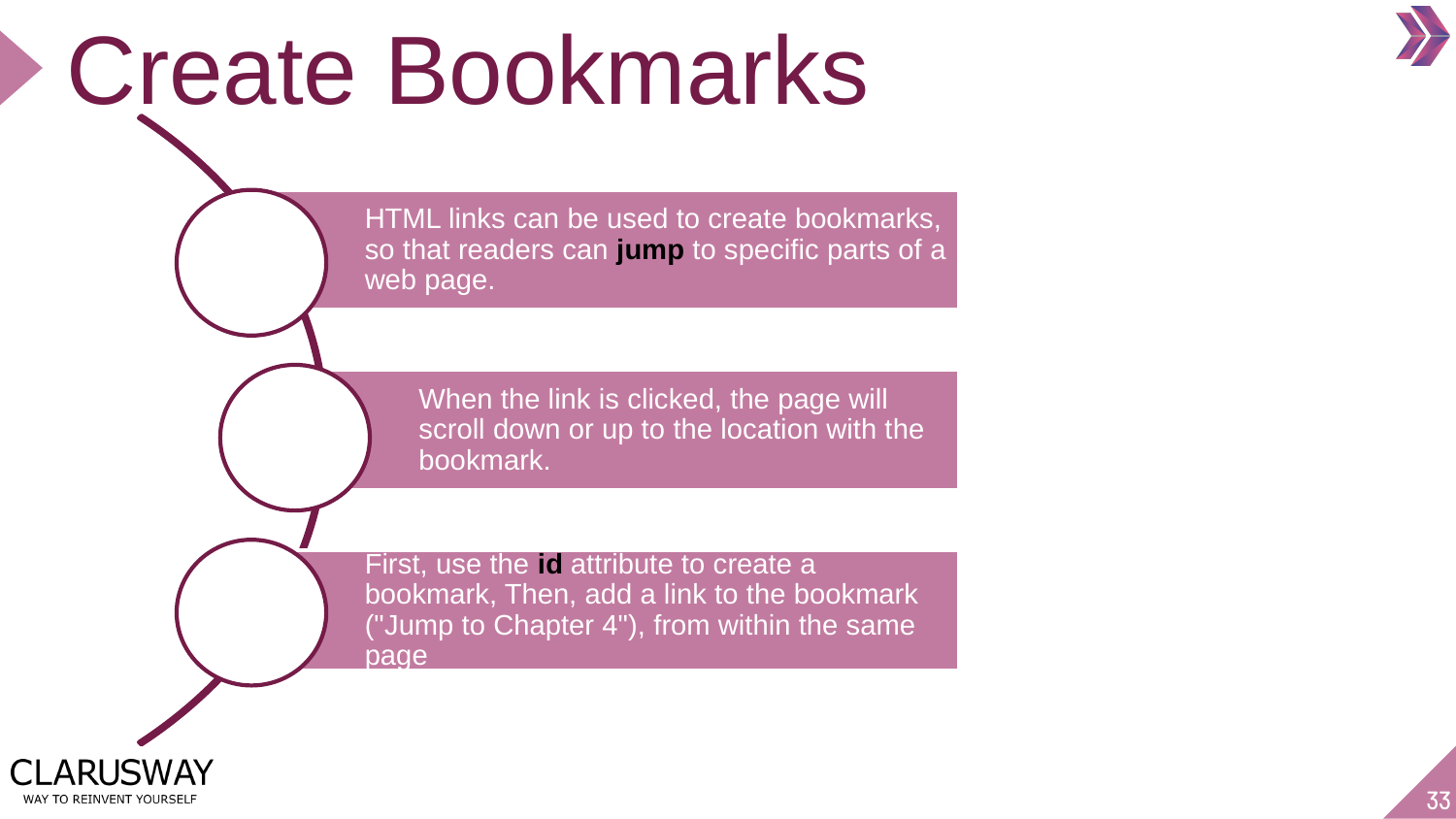

HTML links can be used to create bookmarks, so that readers can jump to specific parts of a web page.

When the link is clicked, the page will scroll down or up to the location with the bookmark.

First, use the id attribute to create a bookmark, Then, add a link to the bookmark ("Jump to Chapter 4"), from within the same page
# Create Bookmarks
33